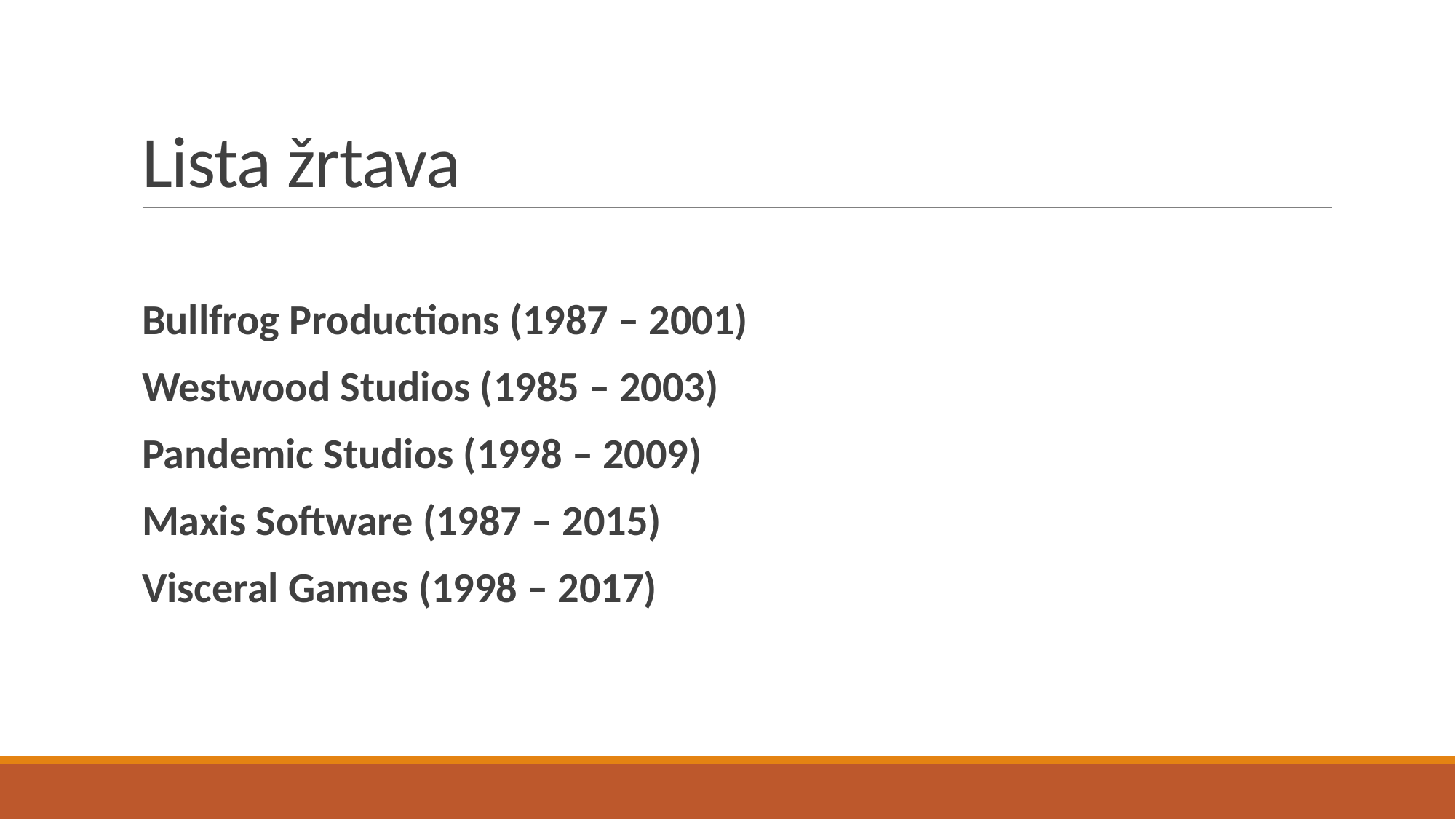

# Lista žrtava

Bullfrog Productions (1987 – 2001)
Westwood Studios (1985 – 2003)
Pandemic Studios (1998 – 2009)
Maxis Software (1987 – 2015)
Visceral Games (1998 – 2017)